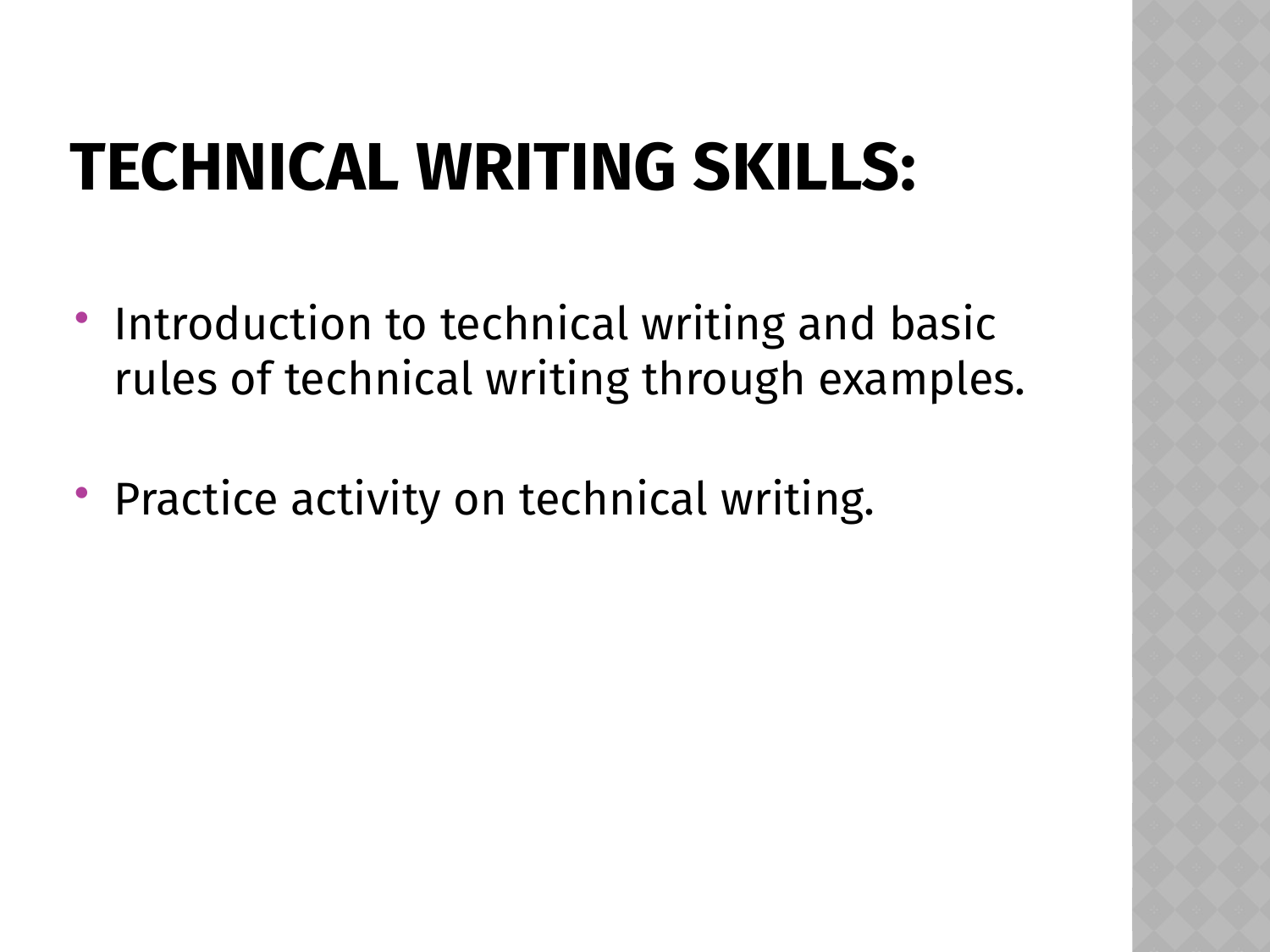

# Technical Writing Skills:
Introduction to technical writing and basic rules of technical writing through examples.
Practice activity on technical writing.